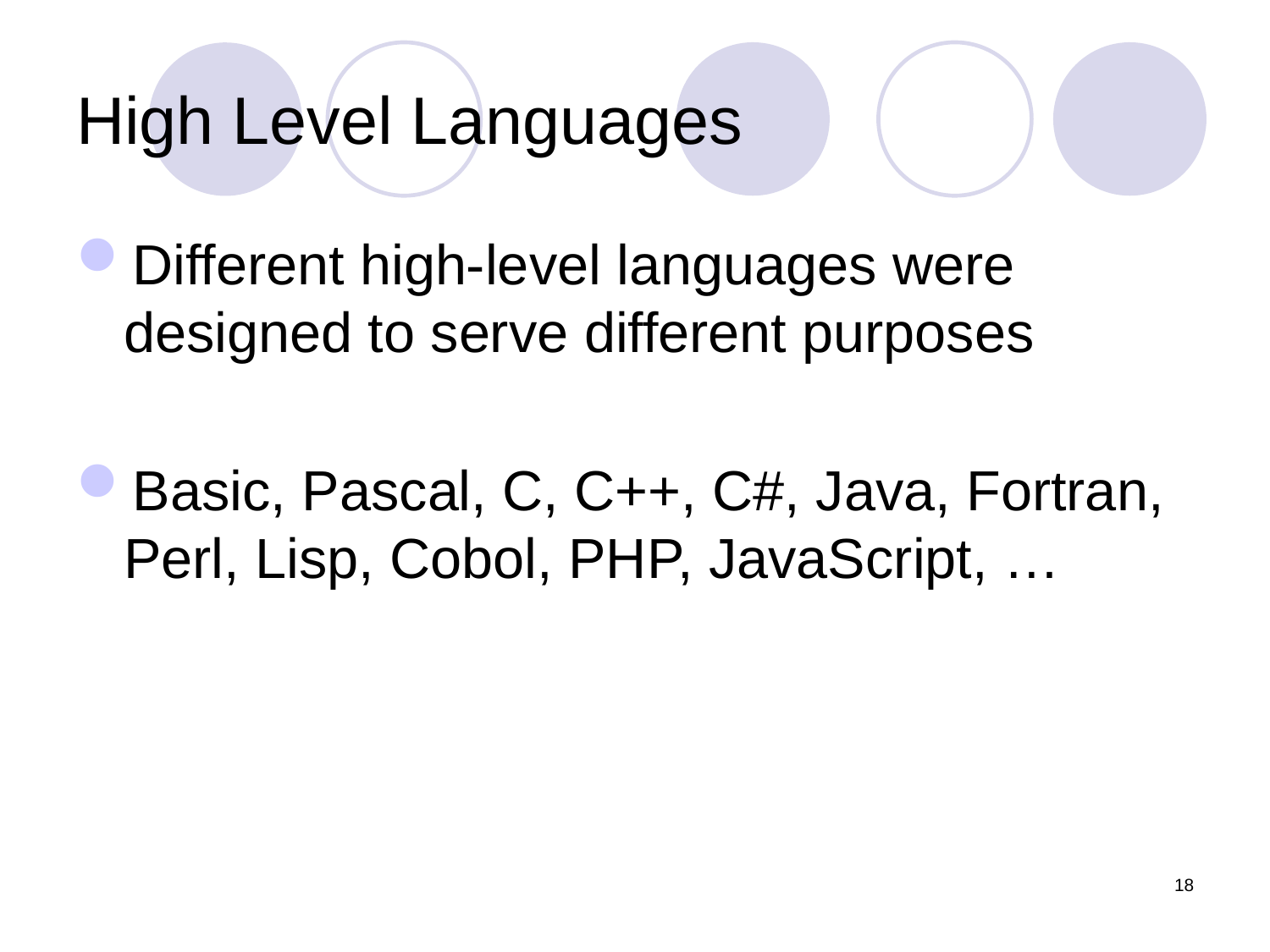

# High Level Languages
Different high-level languages were designed to serve different purposes

Basic, Pascal, C, C++, C#, Java, Fortran, Perl, Lisp, Cobol, PHP, JavaScript, …

18